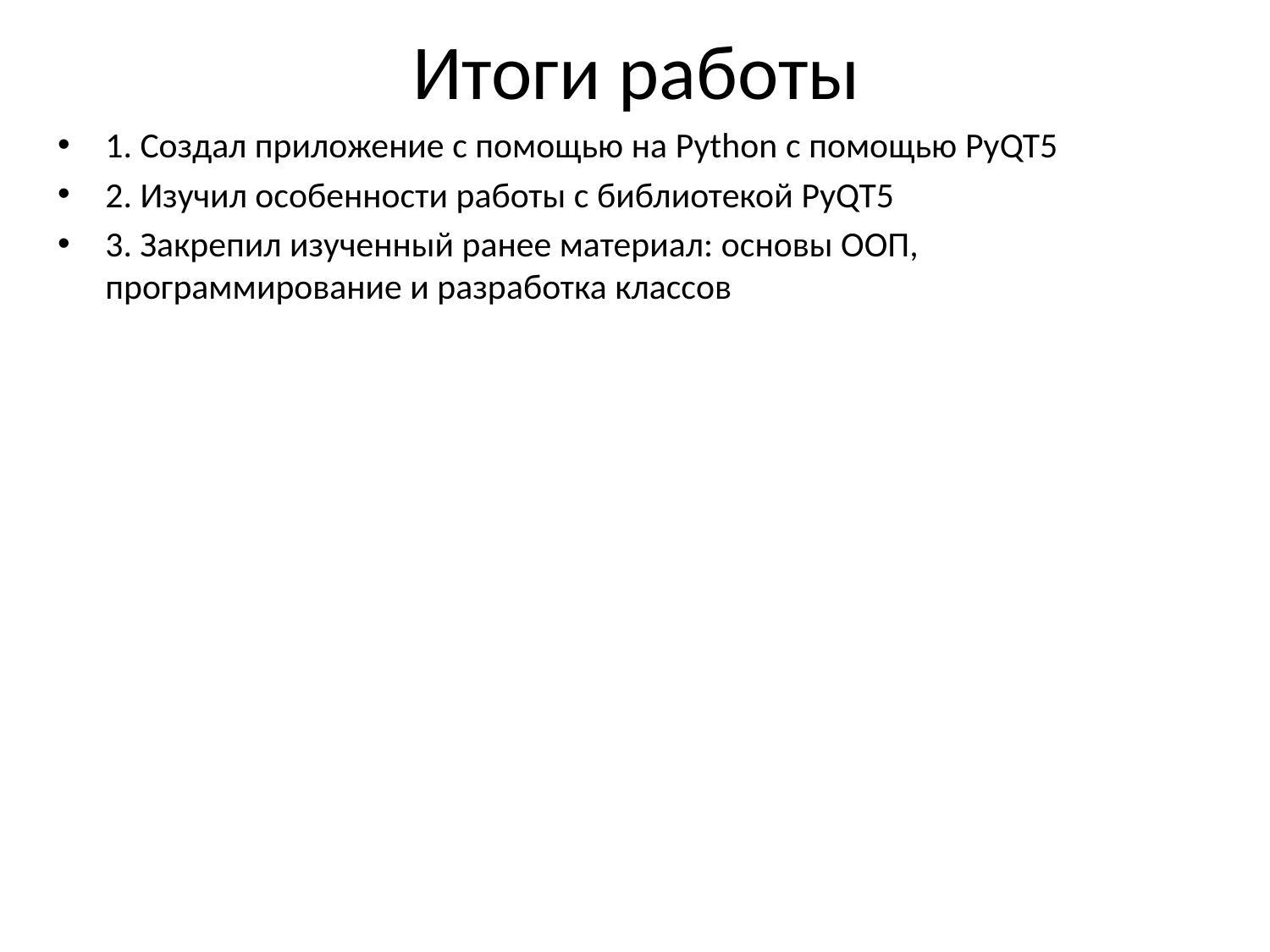

# Итоги работы
1. Создал приложение с помощью на Python с помощью PyQT5
2. Изучил особенности работы с библиотекой PyQT5
3. Закрепил изученный ранее материал: основы ООП, программирование и разработка классов